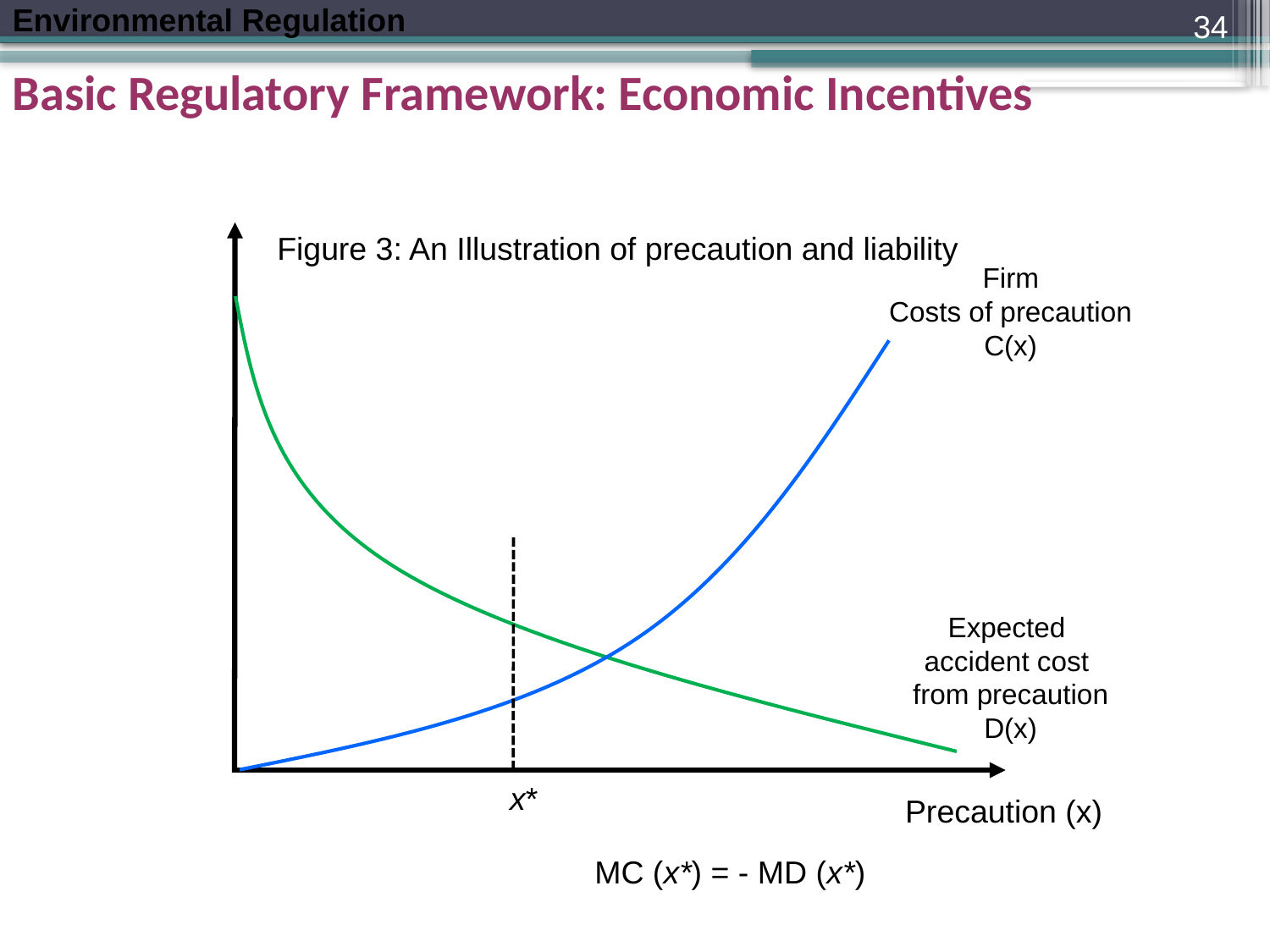

34
Basic Regulatory Framework: Economic Incentives

Figure 3: An Illustration of precaution and liability
Firm
Costs of precaution C(x)

Expected
accident cost
from precaution D(x)
x*
Precaution (x)
MC (x*) = - MD (x*)